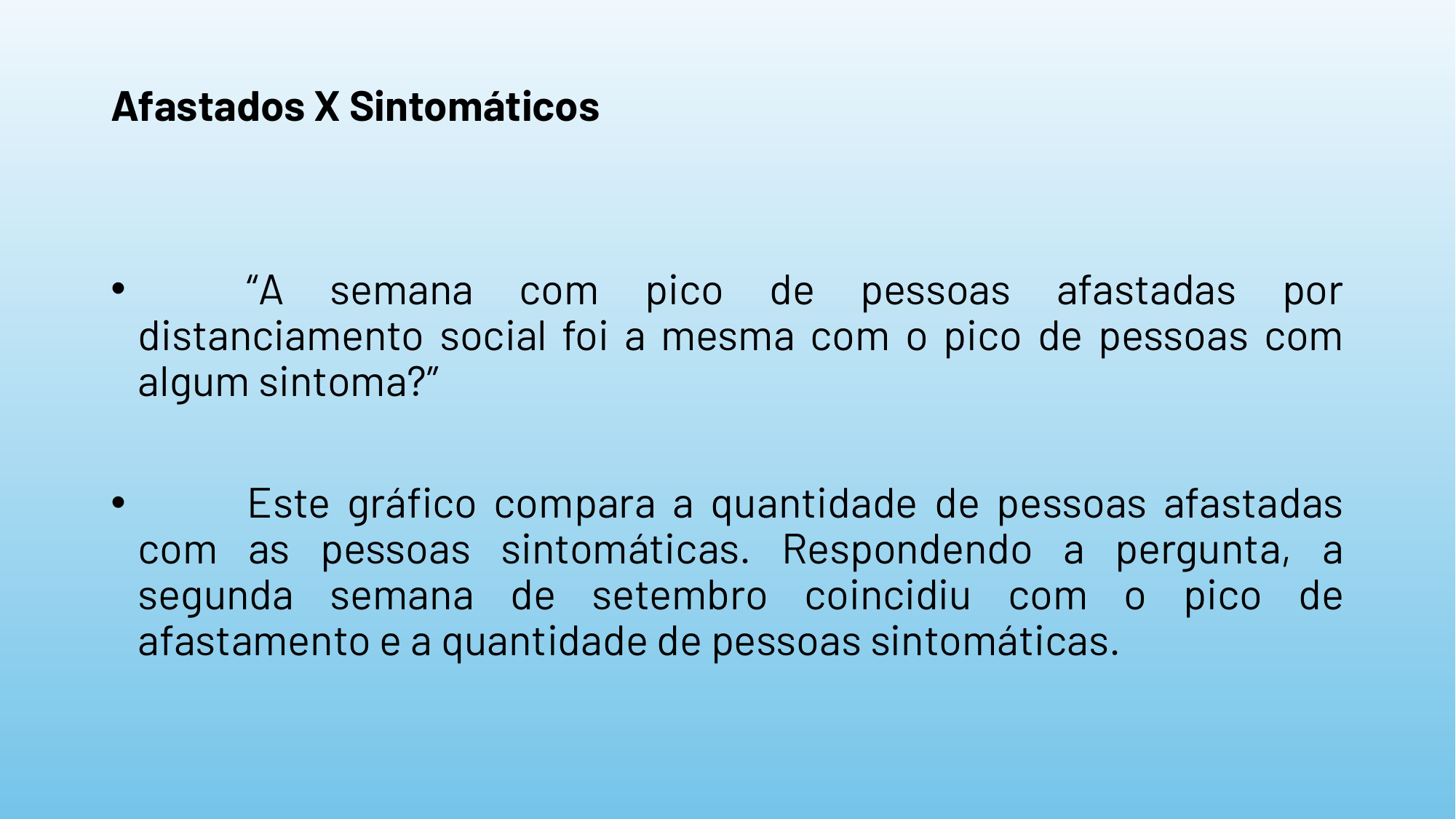

Afastados X Sintomáticos

	“A semana com pico de pessoas afastadas por distanciamento social foi a mesma com o pico de pessoas com algum sintoma?”

	Este gráfico compara a quantidade de pessoas afastadas com as pessoas sintomáticas. Respondendo a pergunta, a segunda semana de setembro coincidiu com o pico de afastamento e a quantidade de pessoas sintomáticas.